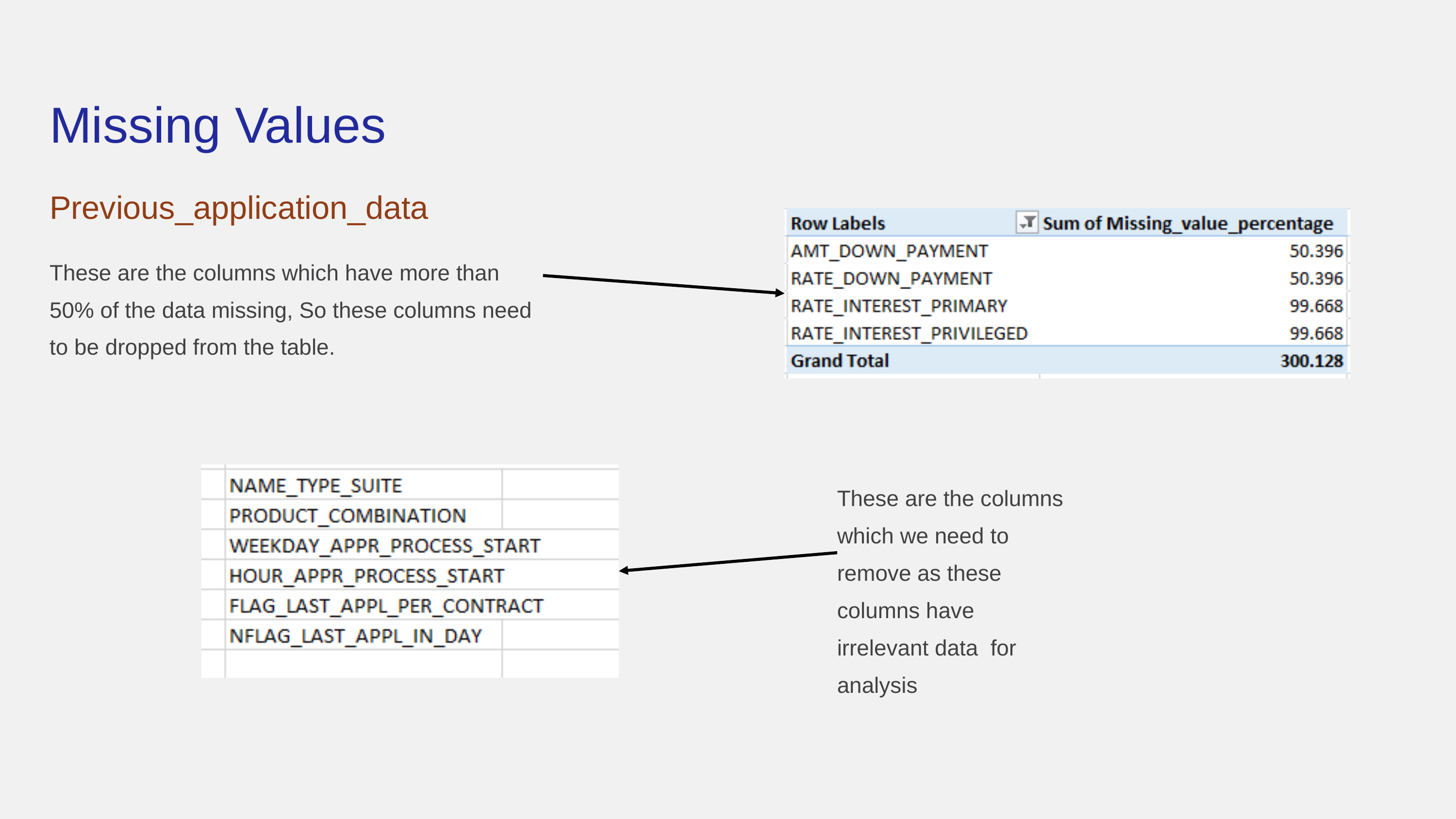

Missing Values
Previous_application_data
These are the columns which have more than 50% of the data missing, So these columns need to be dropped from the table.

These are the columns which we need to remove as these columns have irrelevant data  for analysis